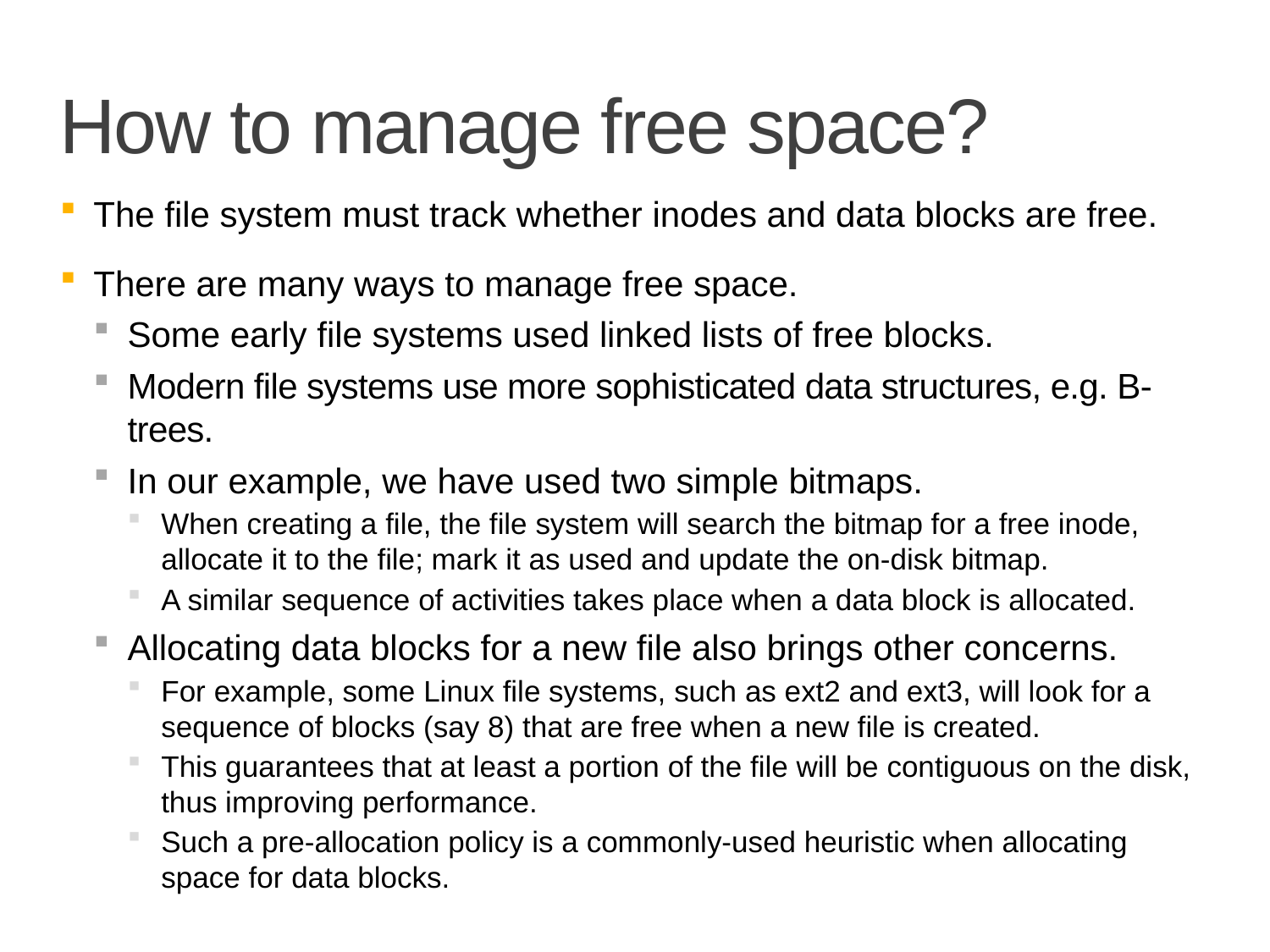

# How to manage free space?
The file system must track whether inodes and data blocks are free.
There are many ways to manage free space.
Some early file systems used linked lists of free blocks.
Modern file systems use more sophisticated data structures, e.g. B-trees.
In our example, we have used two simple bitmaps.
When creating a file, the file system will search the bitmap for a free inode,
allocate it to the file; mark it as used and update the on-disk bitmap.
A similar sequence of activities takes place when a data block is allocated.
Allocating data blocks for a new file also brings other concerns.
For example, some Linux file systems, such as ext2 and ext3, will look for a sequence of blocks (say 8) that are free when a new file is created.
This guarantees that at least a portion of the file will be contiguous on the disk, thus improving performance.
Such a pre-allocation policy is a commonly-used heuristic when allocating space for data blocks.